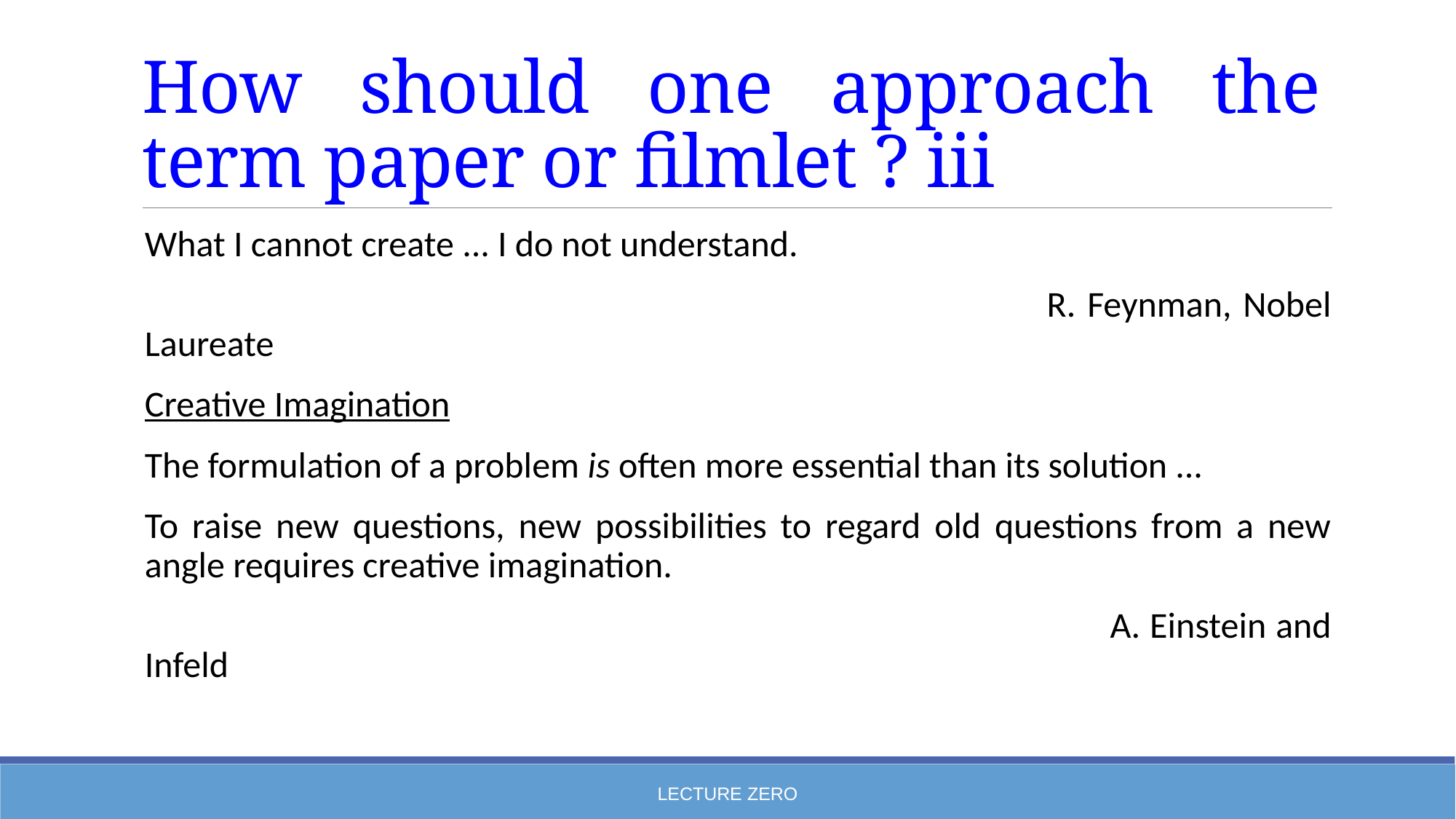

# How should one approach the term paper or filmlet ? iii
What I cannot create ... I do not understand.
		                                      			 R. Feynman, Nobel Laureate
Creative Imagination
The formulation of a problem is often more essential than its solution ...
To raise new questions, new possibilities to regard old questions from a new angle requires creative imagination.
   			                                                                   A. Einstein and Infeld
Lecture Zero